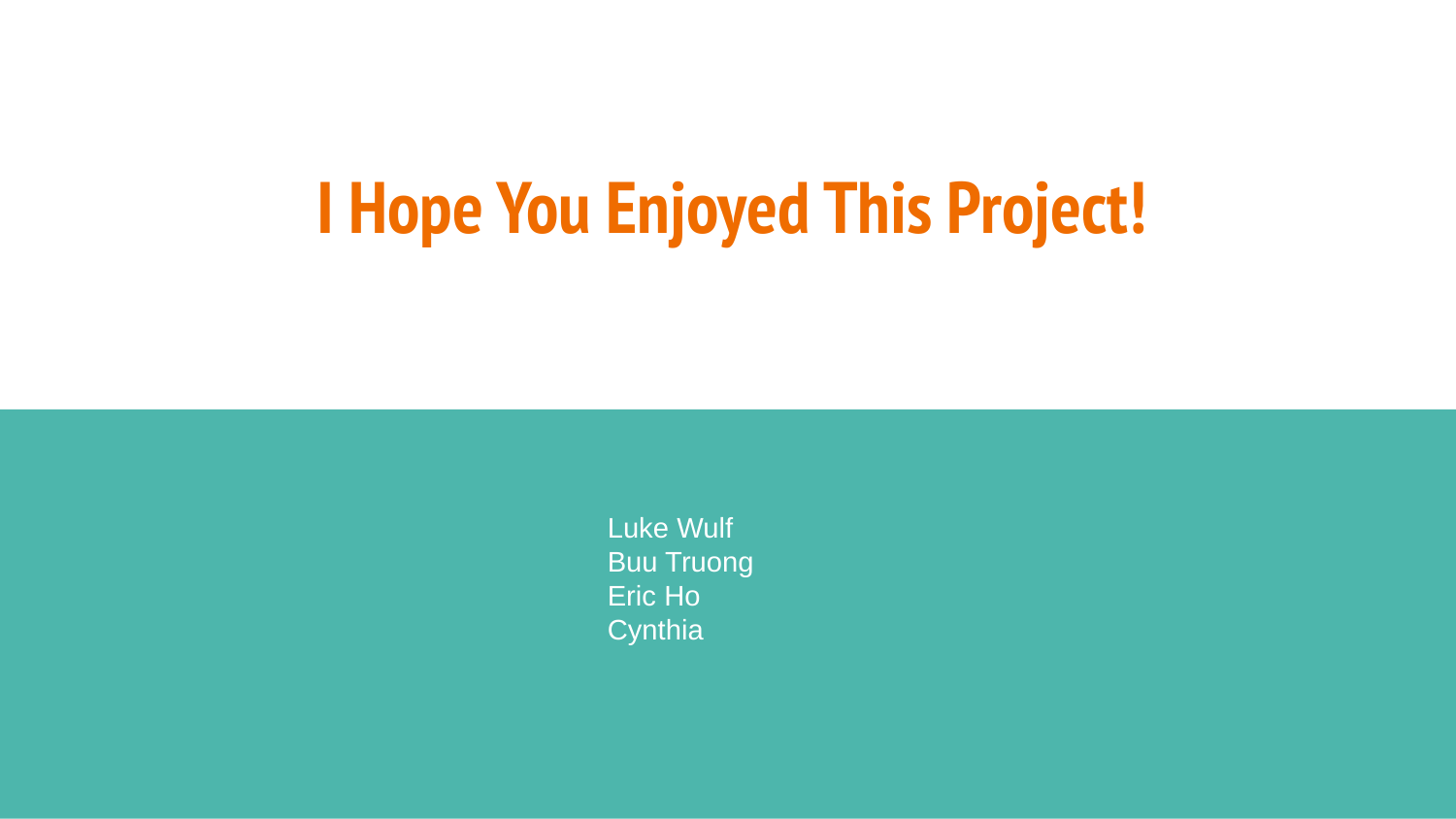

# I Hope You Enjoyed This Project!
Luke Wulf
Buu Truong
Eric Ho
Cynthia